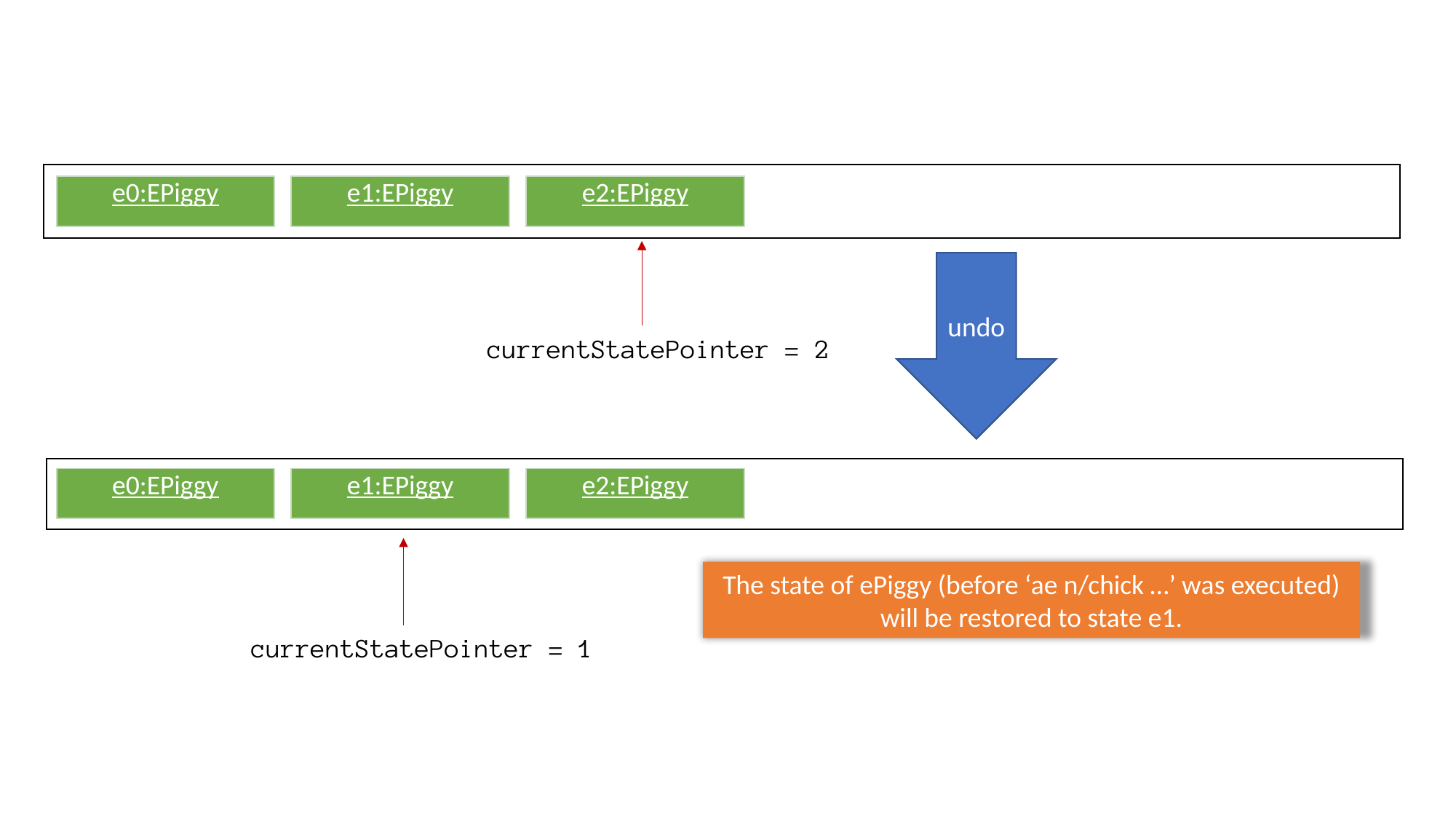

| e0:EPiggy |
| --- |
| e1:EPiggy |
| --- |
| e2:EPiggy |
| --- |
undo
currentStatePointer = 2

| e0:EPiggy |
| --- |
| e1:EPiggy |
| --- |
| e2:EPiggy |
| --- |
The state of ePiggy (before ‘ae n/chick …’ was executed) will be restored to state e1.
currentStatePointer = 1